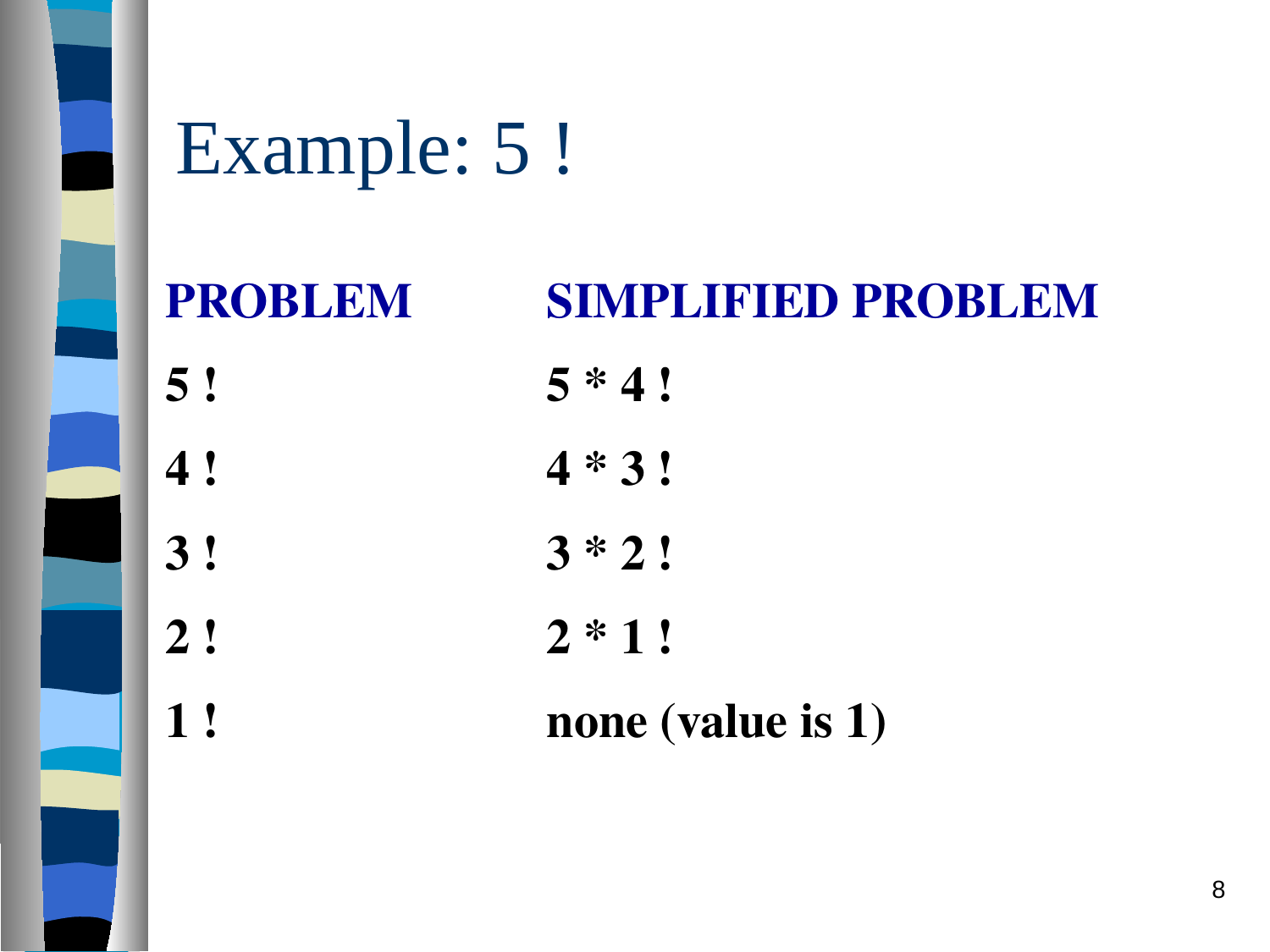

# Example: 5 !
PROBLEM		SIMPLIFIED PROBLEM
5 !			5 * 4 !
4 !			4 * 3 !
3 !			3 * 2 !
2 !			2 * 1 !
1 !			none (value is 1)
8